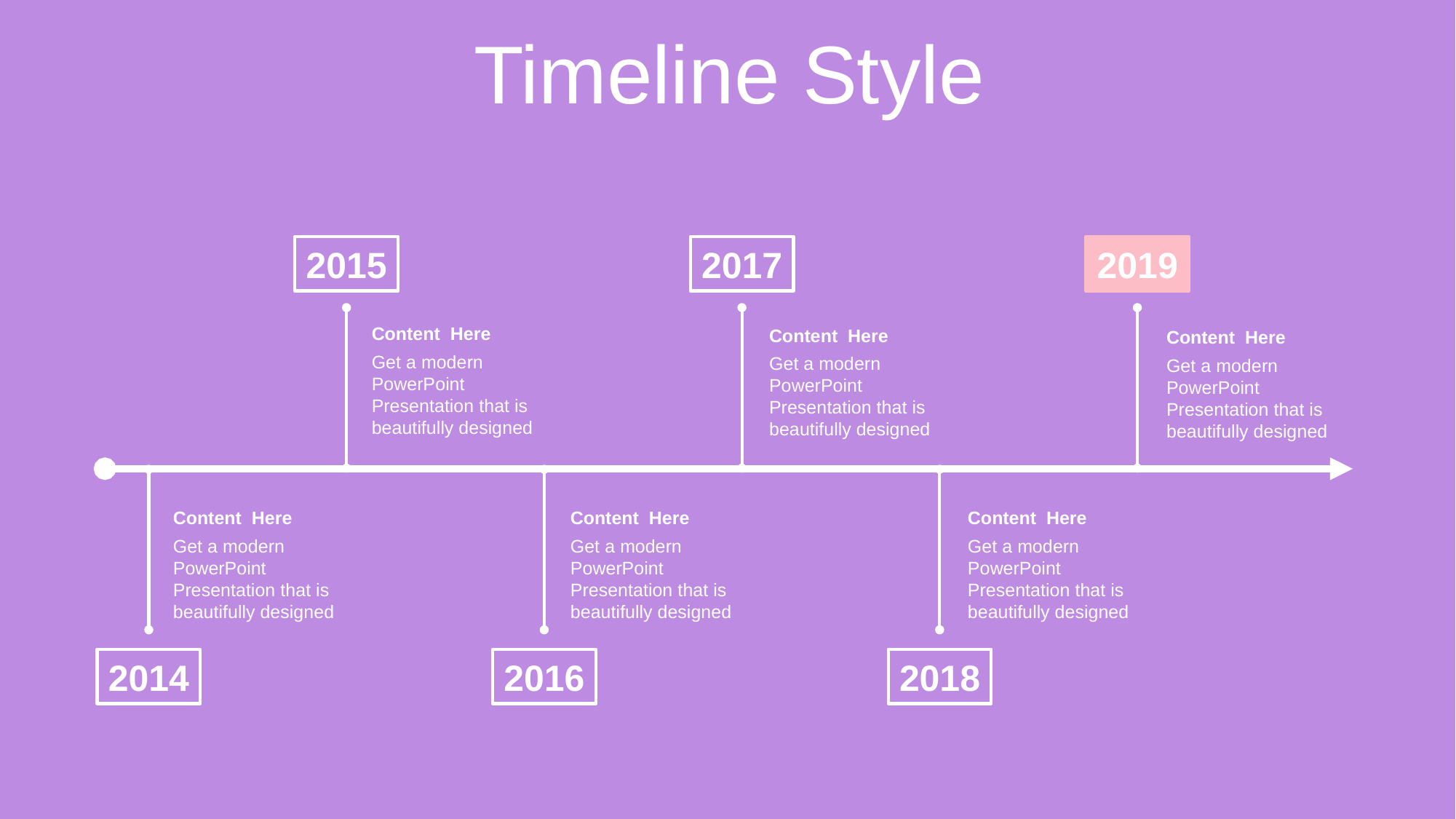

Timeline Style
2015
2017
2019
Content  Here
Get a modern PowerPoint  Presentation that is beautifully designed
Content  Here
Get a modern PowerPoint  Presentation that is beautifully designed
Content  Here
Get a modern PowerPoint  Presentation that is beautifully designed
Content  Here
Get a modern PowerPoint  Presentation that is beautifully designed
Content  Here
Get a modern PowerPoint  Presentation that is beautifully designed
Content  Here
Get a modern PowerPoint  Presentation that is beautifully designed
2014
2016
2018